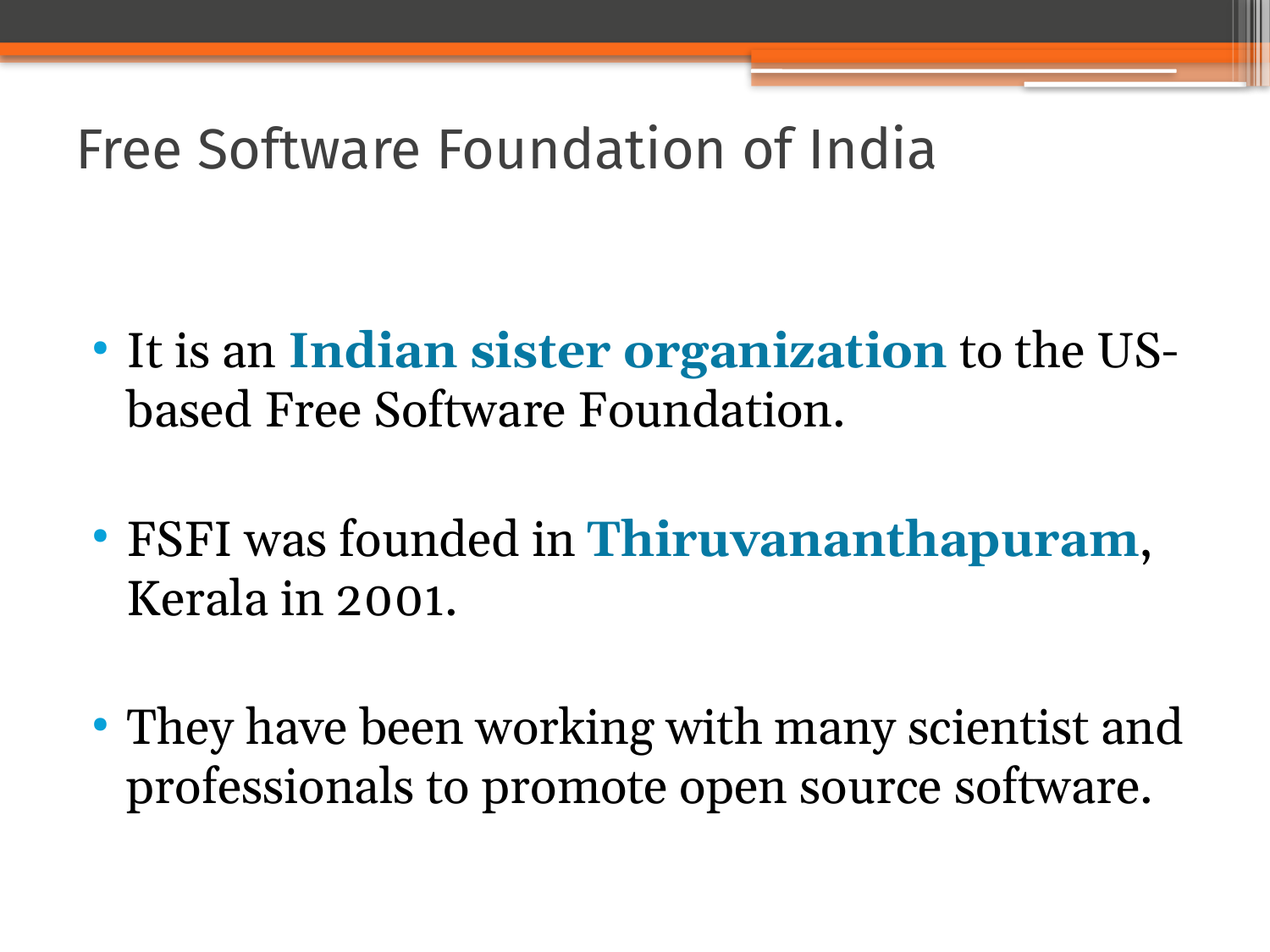

# Free Software Foundation of India
It is an Indian sister organization to the US-based Free Software Foundation.

FSFI was founded in Thiruvananthapuram, Kerala in 2001.

They have been working with many scientist and professionals to promote open source software.